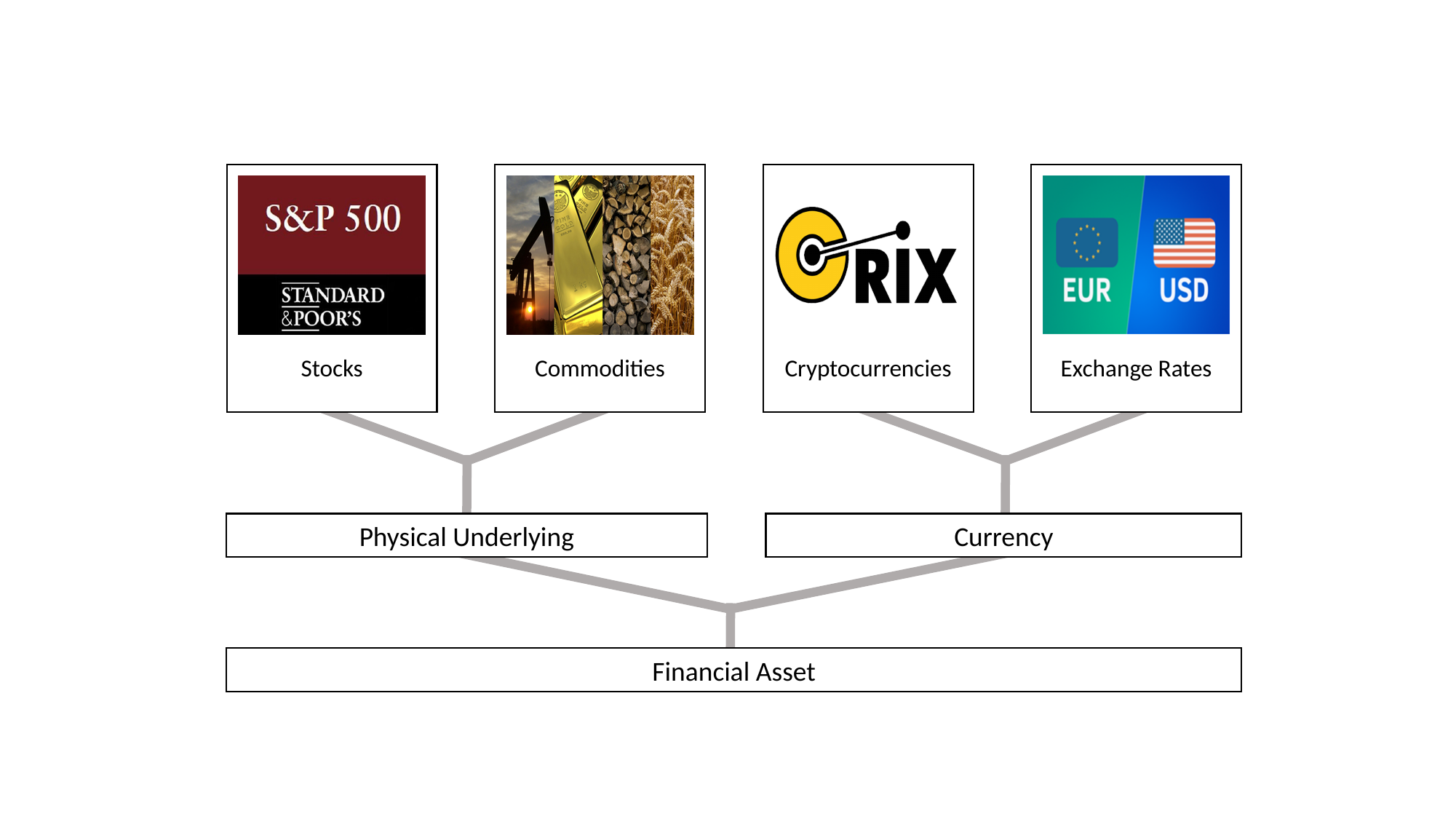

Stocks
Commodities
Cryptocurrencies
Exchange Rates
Physical Underlying
Currency
Financial Asset